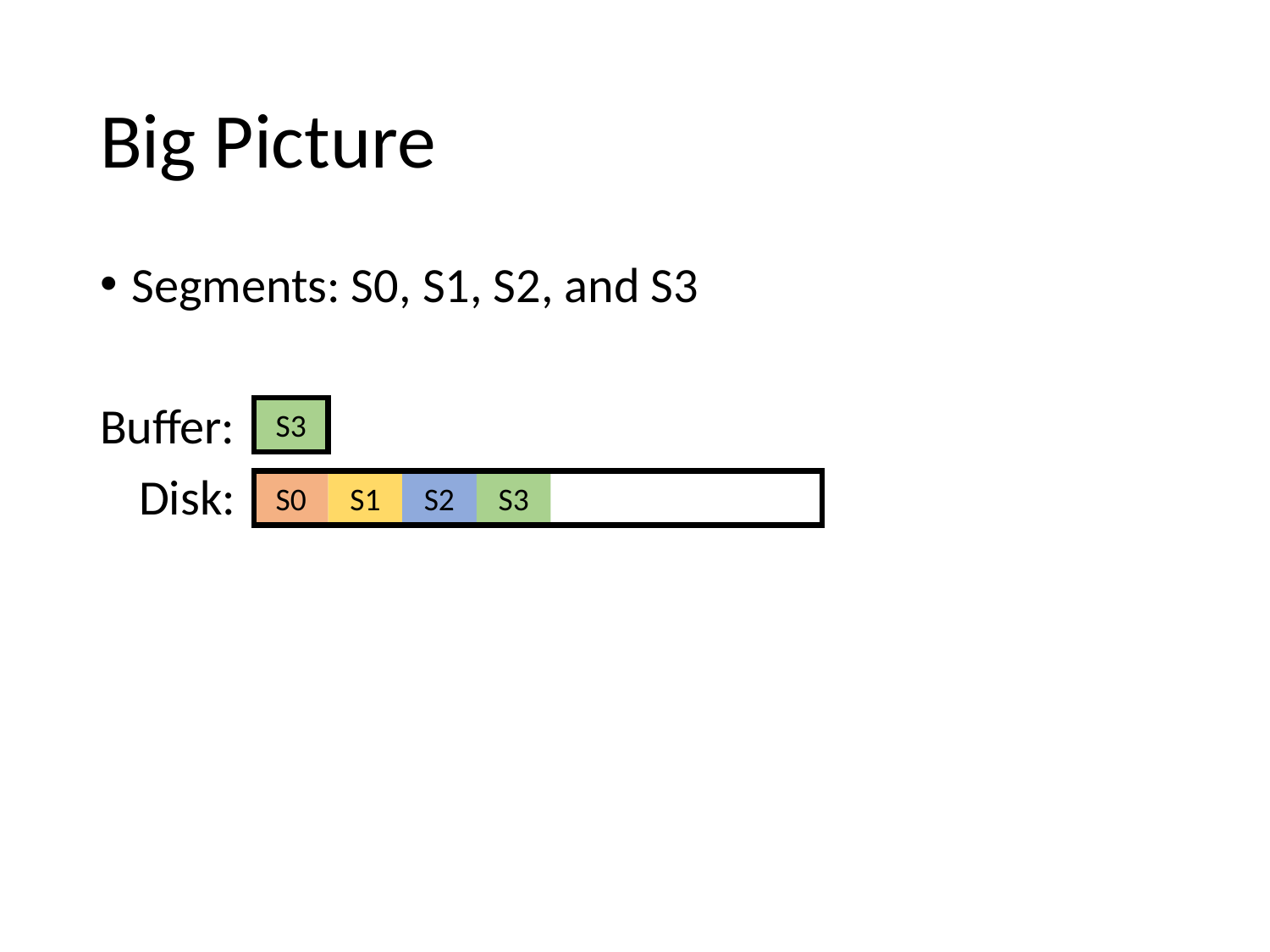

# Big Picture
Segments: S0, S1, S2, and S3

Buffer:
       Disk:
S0
S1
S2
S3

S1
S2
S3
S0